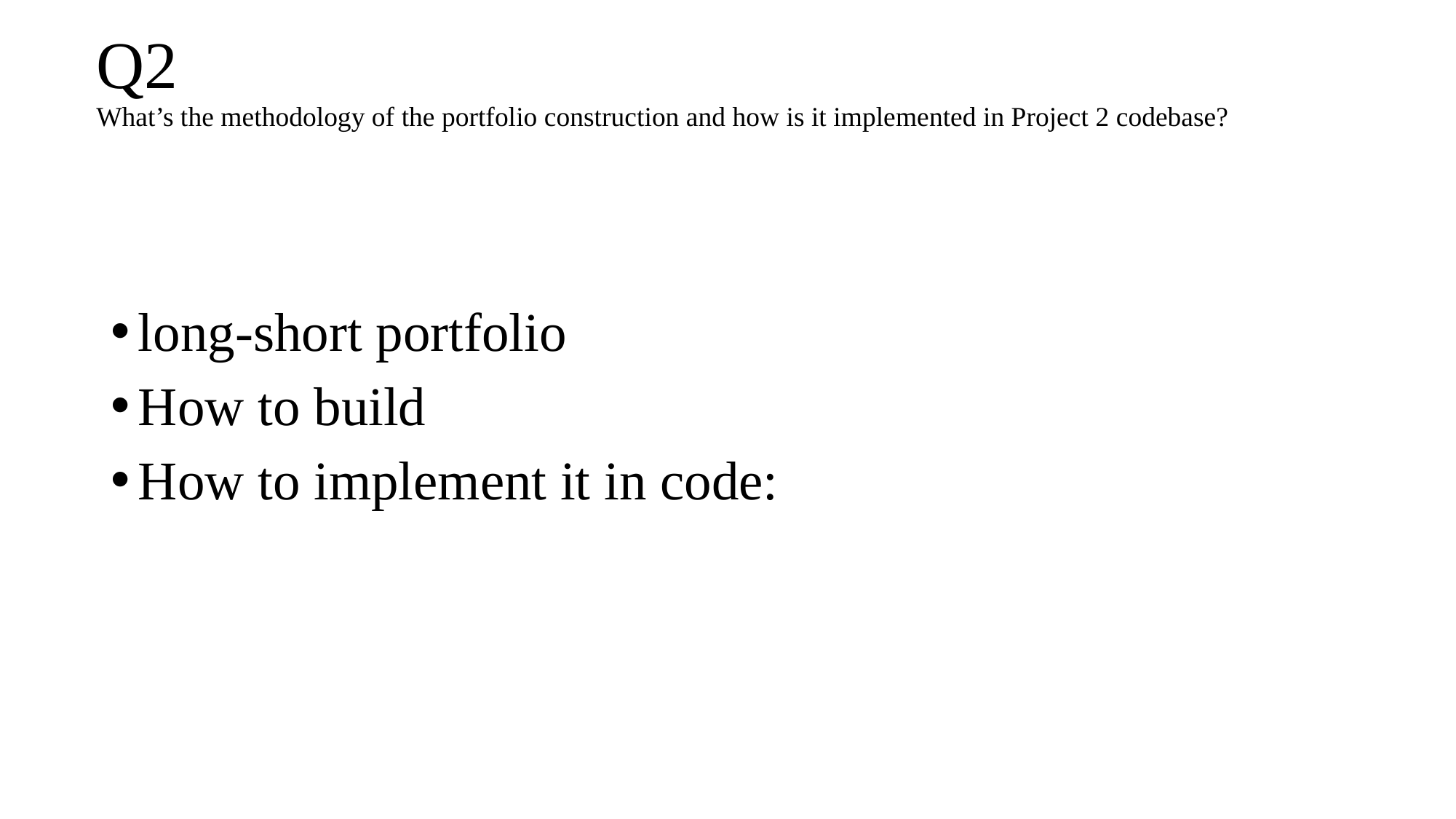

# Q2 What’s the methodology of the portfolio construction and how is it implemented in Project 2 codebase?

long-short portfolio
How to build
How to implement it in code: